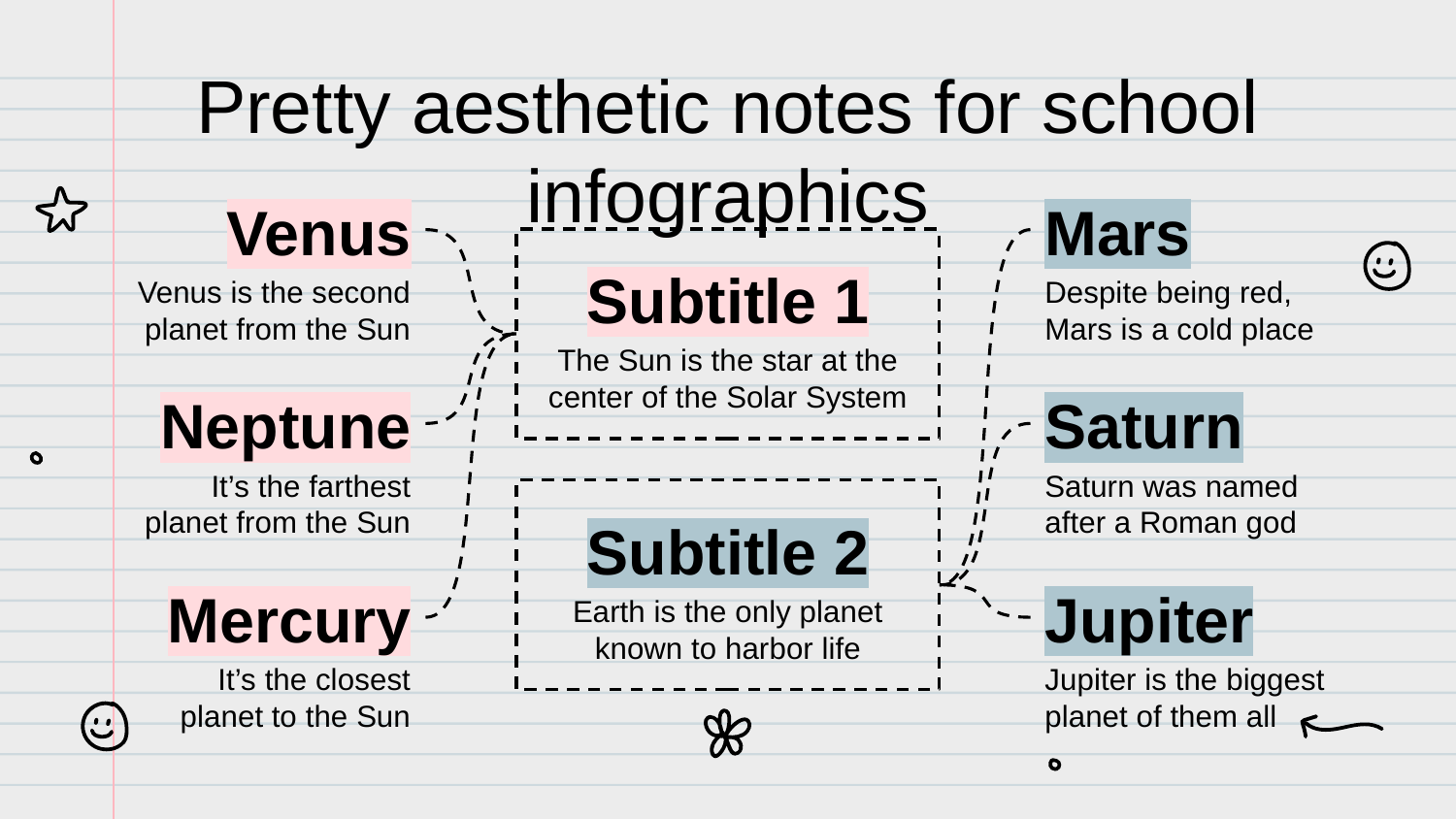

# Pretty aesthetic notes for school infographics
Venus
Venus is the second planet from the Sun
Mars
Despite being red, Mars is a cold place

Subtitle 1
The Sun is the star at the center of the Solar System
Neptune
It’s the farthest planet from the Sun
Saturn
Saturn was named after a Roman god

Subtitle 2
Earth is the only planet known to harbor life
Mercury
It’s the closest planet to the Sun
Jupiter
Jupiter is the biggest planet of them all